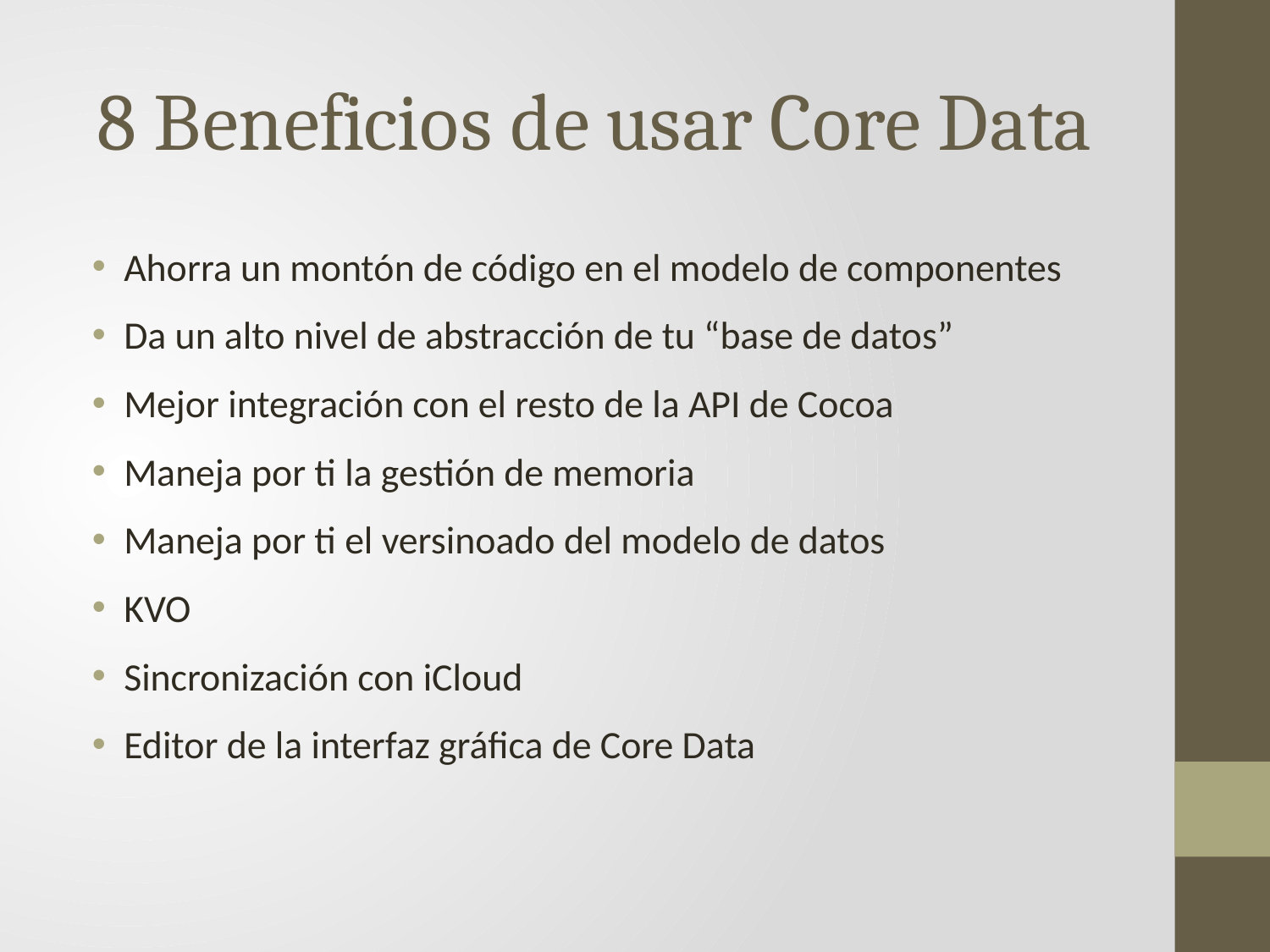

# 8 Beneficios de usar Core Data
Ahorra un montón de código en el modelo de componentes
Da un alto nivel de abstracción de tu “base de datos”
Mejor integración con el resto de la API de Cocoa
Maneja por ti la gestión de memoria
Maneja por ti el versinoado del modelo de datos
KVO
Sincronización con iCloud
Editor de la interfaz gráfica de Core Data